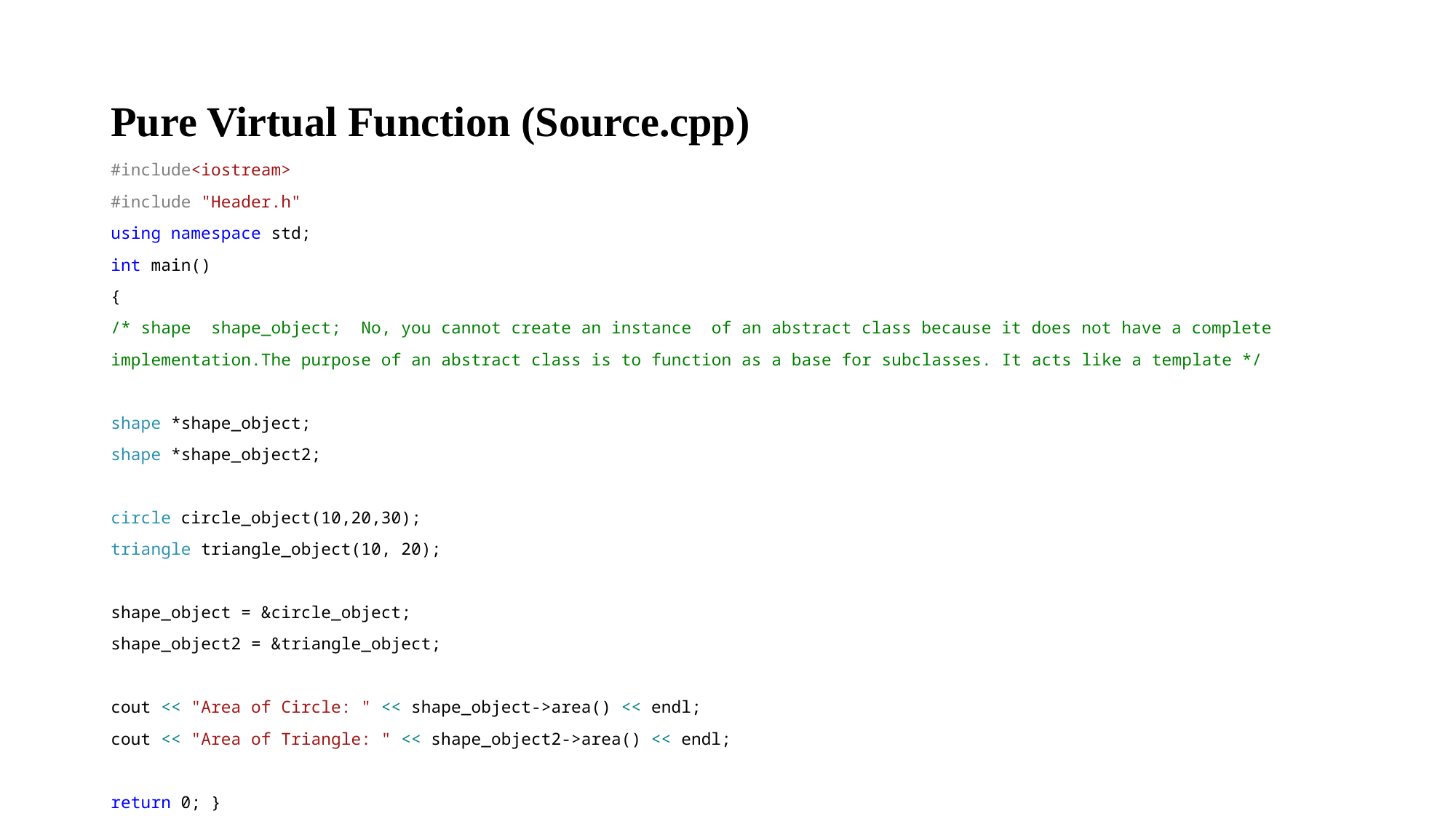

# Pure Virtual Function (Source.cpp)
#include<iostream>
#include "Header.h"
using namespace std;
int main()
{
/* shape  shape_object;  No, you cannot create an instance  of an abstract class because it does not have a complete
implementation.The purpose of an abstract class is to function as a base for subclasses. It acts like a template */

shape *shape_object;
shape *shape_object2;

circle circle_object(10,20,30);
triangle triangle_object(10, 20);

shape_object = &circle_object;
shape_object2 = &triangle_object;

cout << "Area of Circle: " << shape_object->area() << endl;
cout << "Area of Triangle: " << shape_object2->area() << endl;

return 0; }